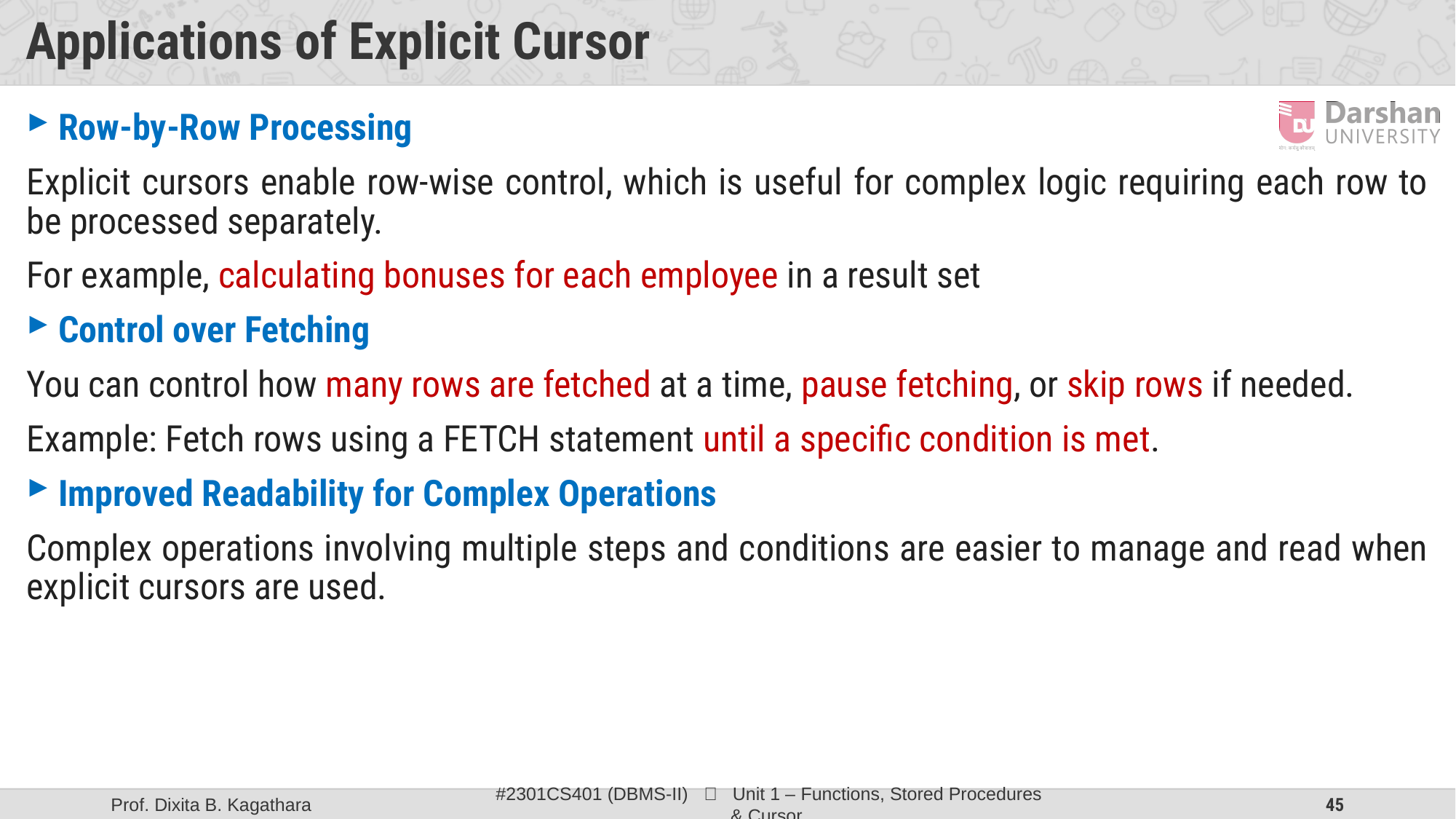

# Applications of Explicit Cursor
Row-by-Row Processing
Explicit cursors enable row-wise control, which is useful for complex logic requiring each row to be processed separately.
For example, calculating bonuses for each employee in a result set
Control over Fetching
You can control how many rows are fetched at a time, pause fetching, or skip rows if needed.
Example: Fetch rows using a FETCH statement until a specific condition is met.
Improved Readability for Complex Operations
Complex operations involving multiple steps and conditions are easier to manage and read when explicit cursors are used.